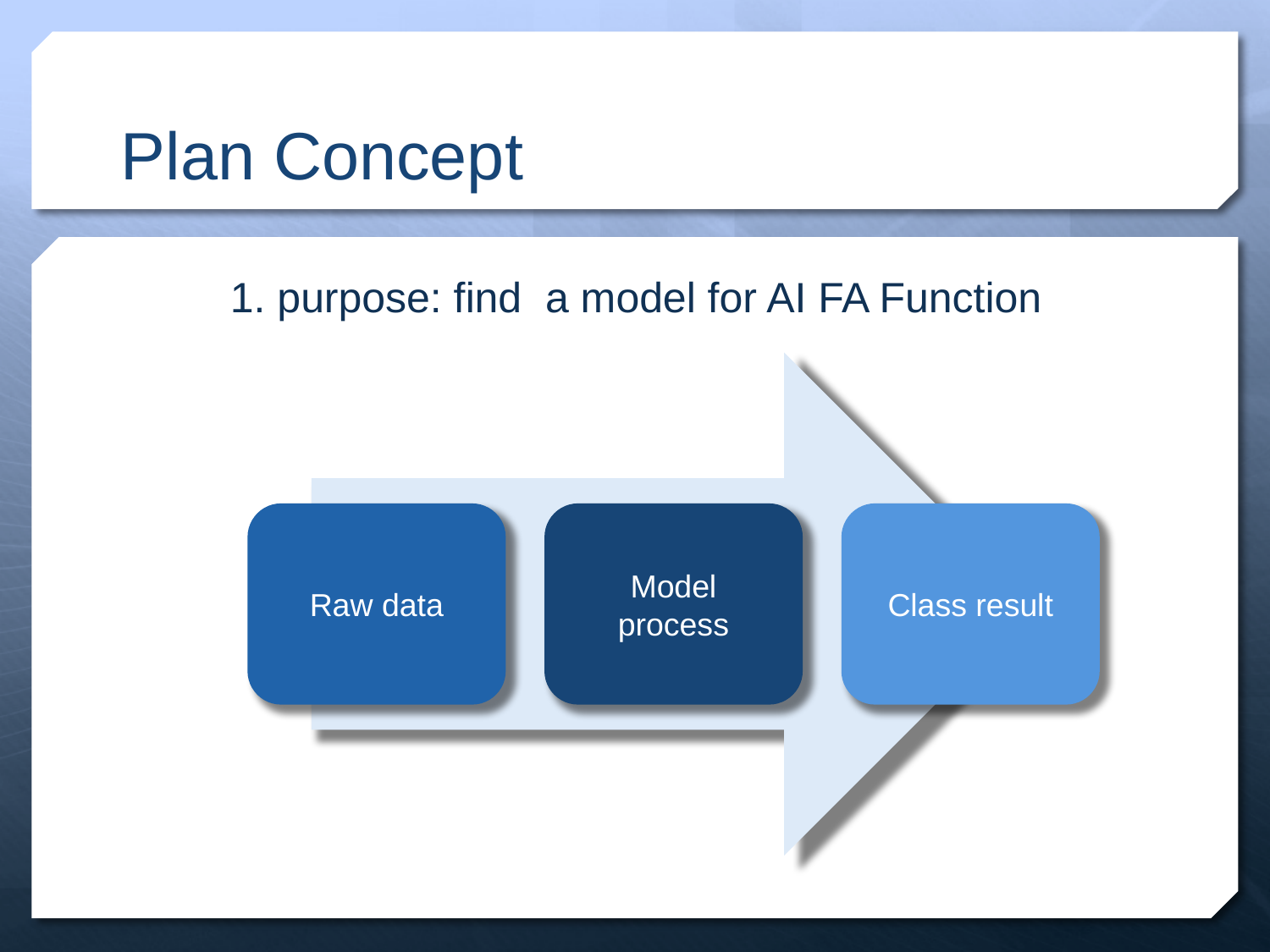

# Plan Concept
1. purpose: find  a model for AI FA Function

Raw data
Model
process
Class result